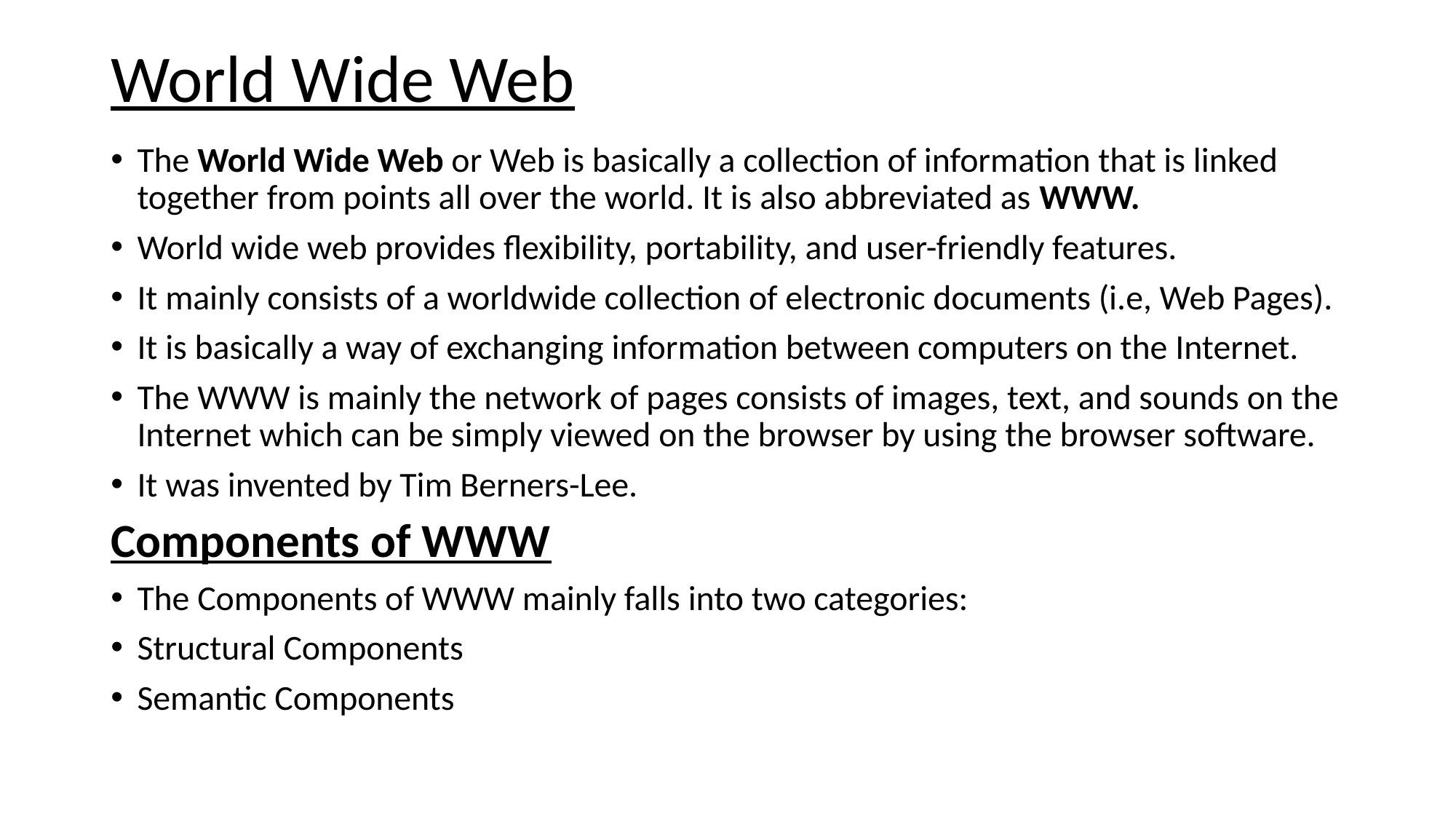

# World Wide Web
The World Wide Web or Web is basically a collection of information that is linked together from points all over the world. It is also abbreviated as WWW.
World wide web provides flexibility, portability, and user-friendly features.
It mainly consists of a worldwide collection of electronic documents (i.e, Web Pages).
It is basically a way of exchanging information between computers on the Internet.
The WWW is mainly the network of pages consists of images, text, and sounds on the Internet which can be simply viewed on the browser by using the browser software.
It was invented by Tim Berners-Lee.
Components of WWW
The Components of WWW mainly falls into two categories:
Structural Components
Semantic Components